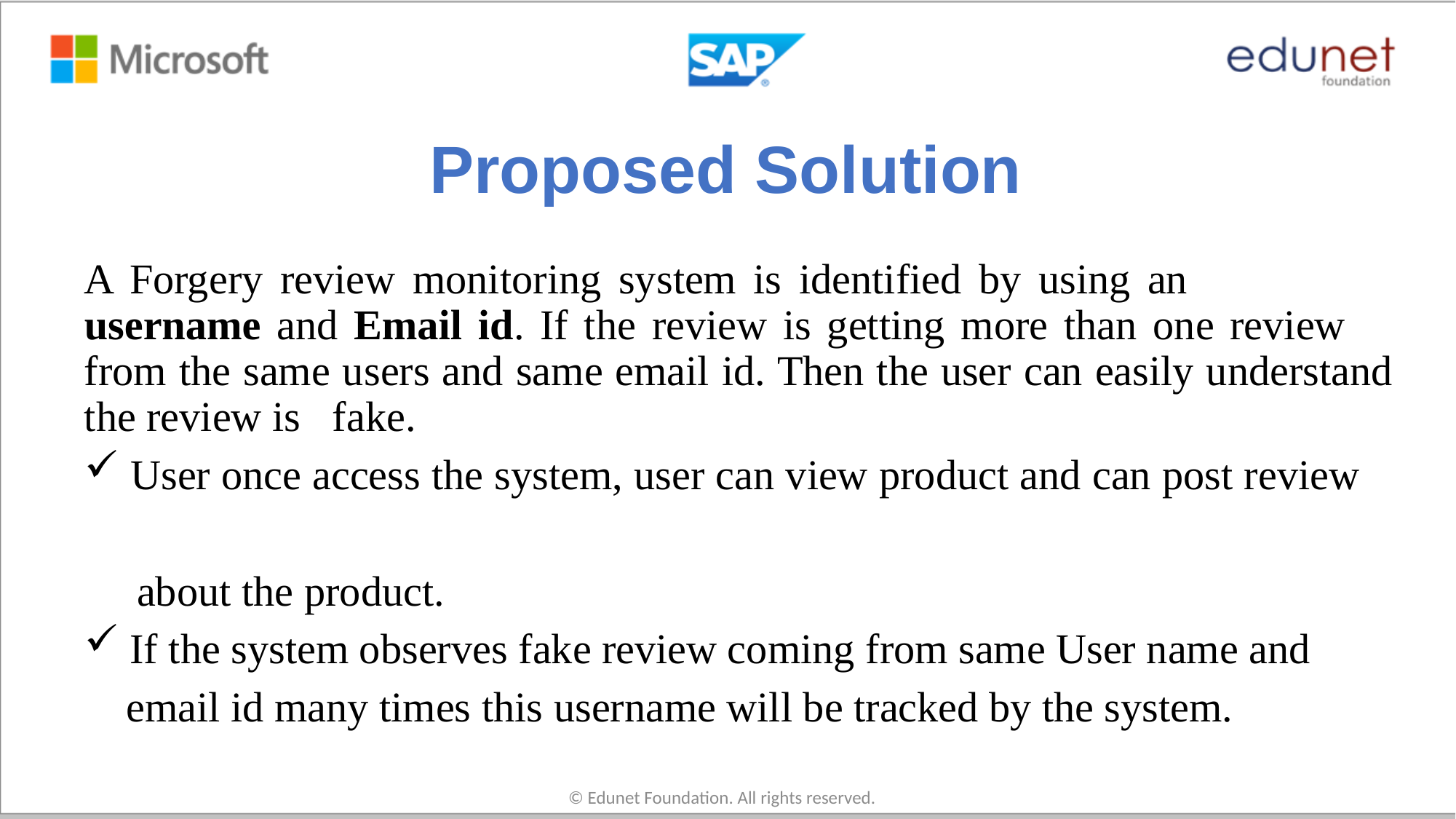

# Proposed Solution
A Forgery review monitoring system is identified by using an             username and Email id. If the review is getting more than one review    from the same users and same email id. Then the user can easily understand the review is   fake.
 User once access the system, user can view product and can post review
     about the product.
 If the system observes fake review coming from same User name and
    email id many times this username will be tracked by the system.

© Edunet Foundation. All rights reserved.